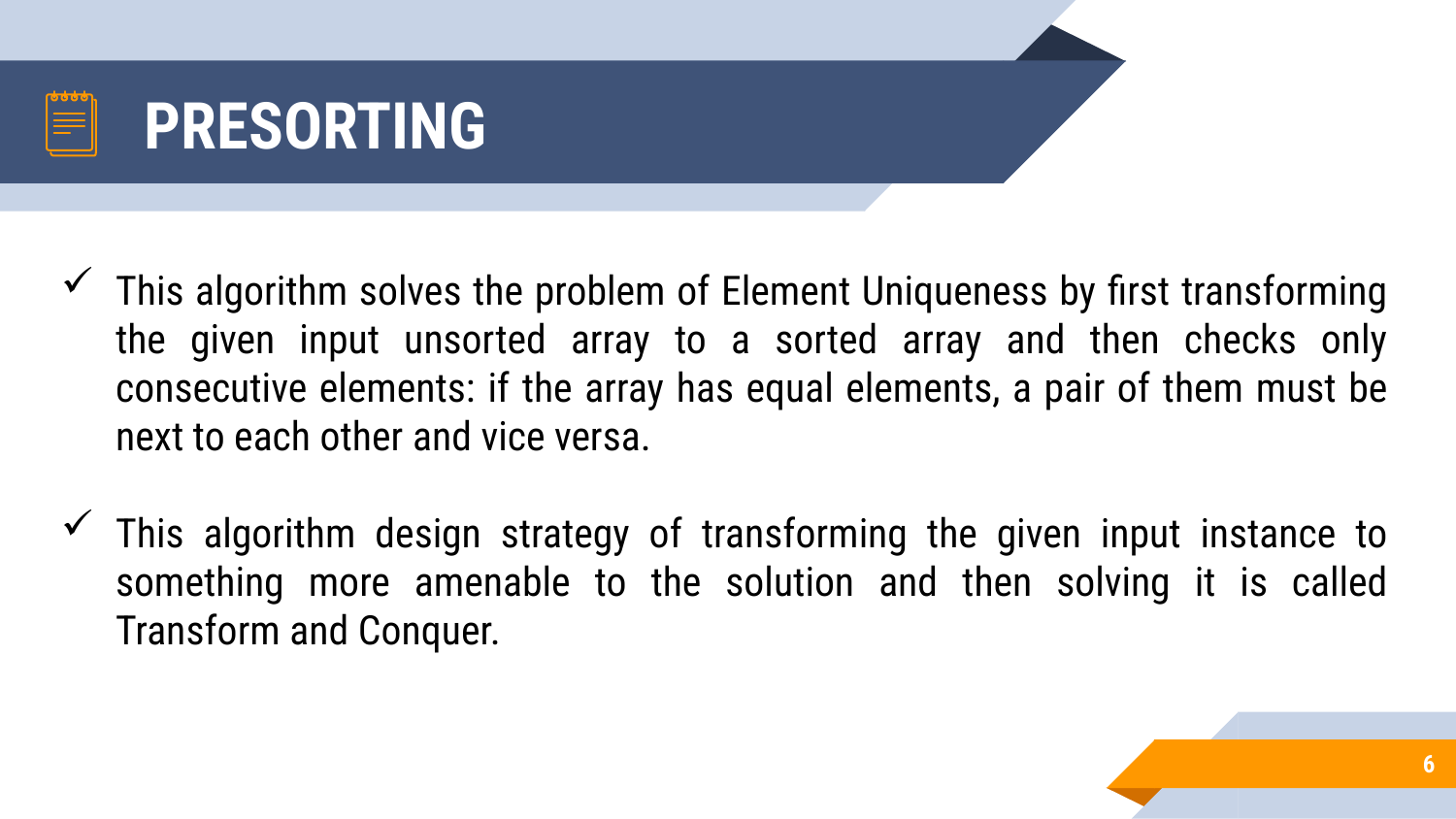

# PRESORTING

This algorithm solves the problem of Element Uniqueness by first transforming the given input unsorted array to a sorted array and then checks only consecutive elements: if the array has equal elements, a pair of them must be next to each other and vice versa.

This algorithm design strategy of transforming the given input instance to something more amenable to the solution and then solving it is called Transform and Conquer.
6